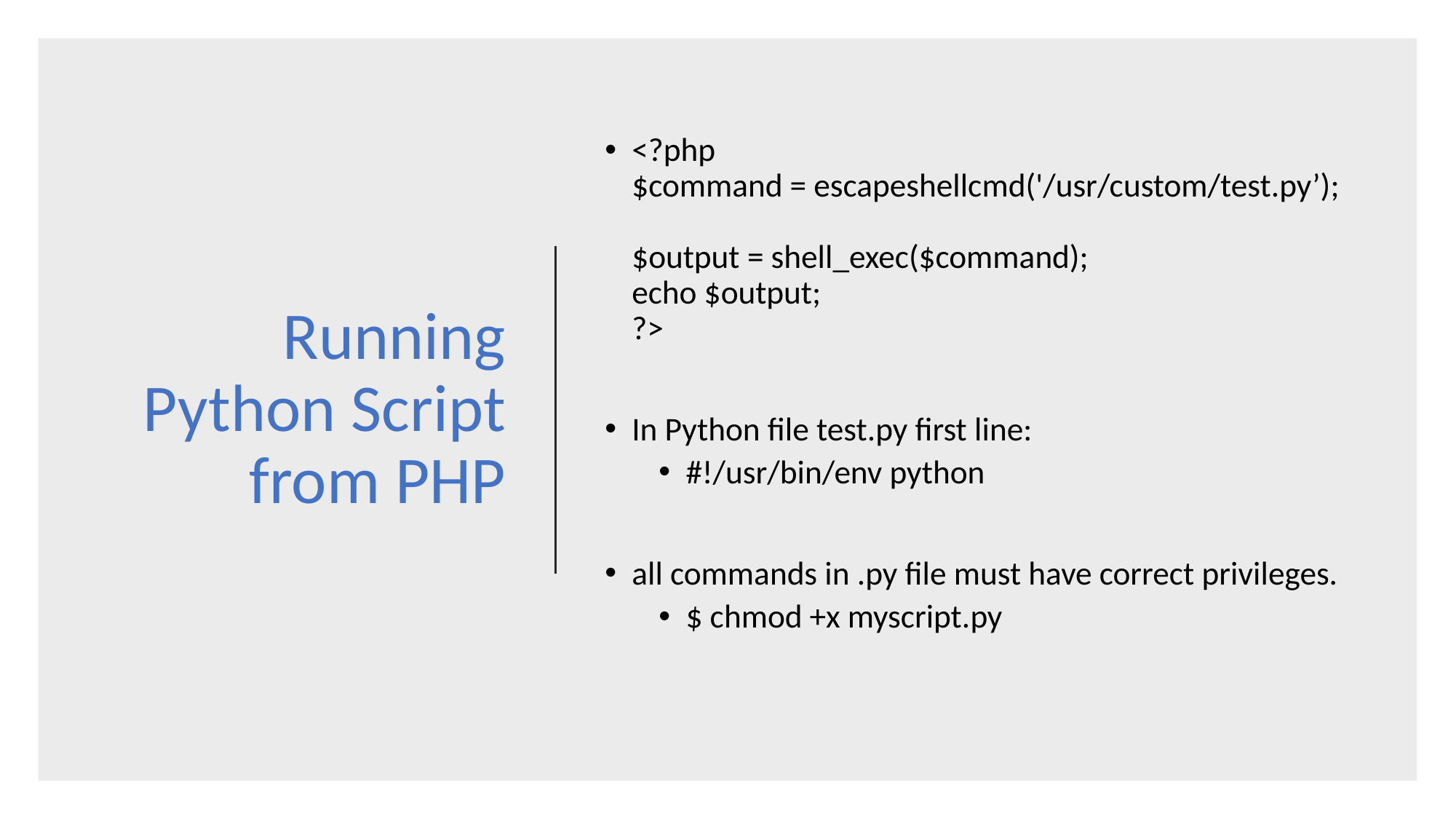

# Running Python Script from PHP
<?php
$command = escapeshellcmd('/usr/custom/test.py’);
$output = shell_exec($command);
echo $output;
?>

In Python file test.py first line:
#!/usr/bin/env python

all commands in .py file must have correct privileges.
$ chmod +x myscript.py